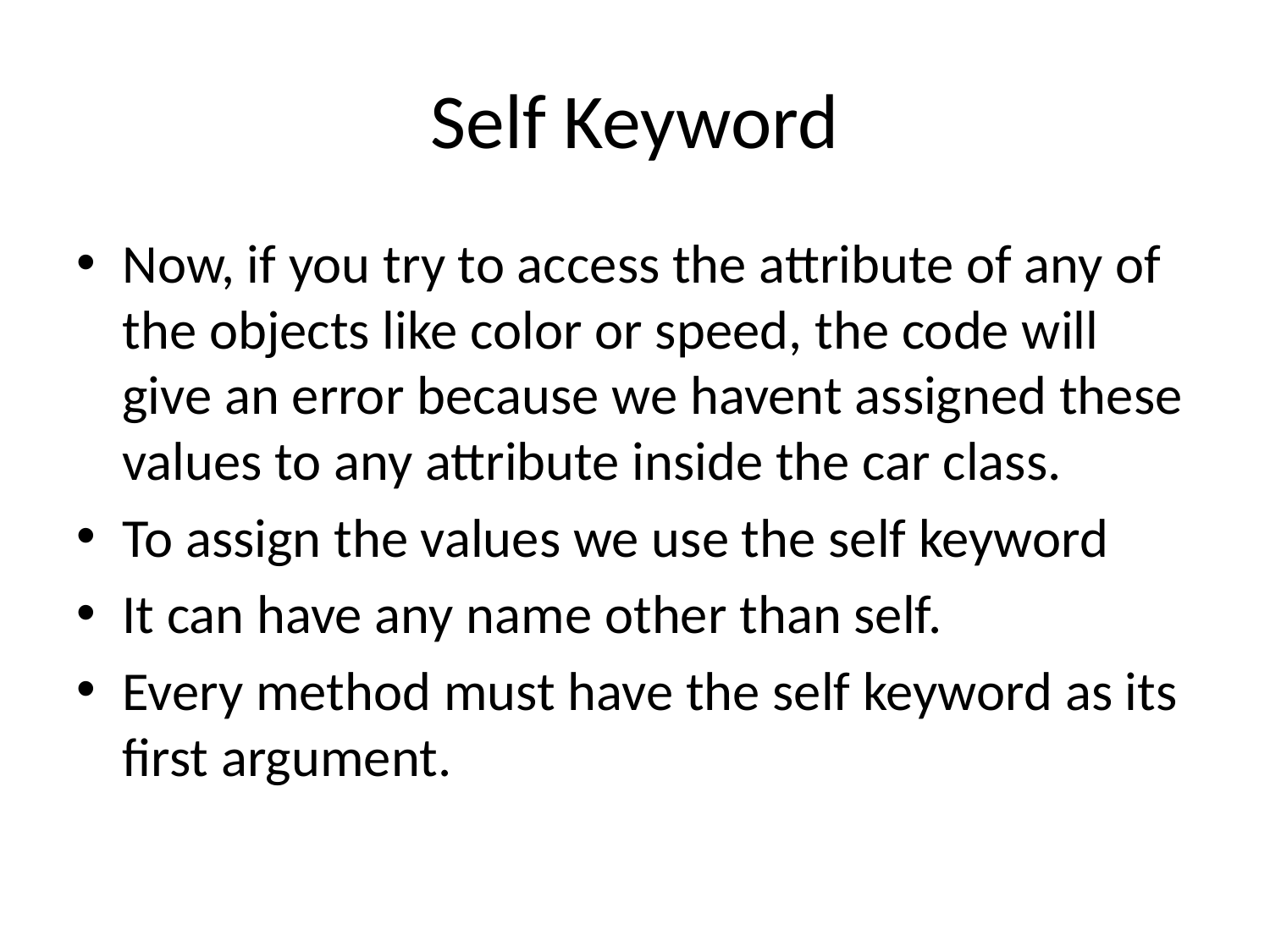

# Self Keyword
Now, if you try to access the attribute of any of the objects like color or speed, the code will give an error because we havent assigned these values to any attribute inside the car class.
To assign the values we use the self keyword
It can have any name other than self.
Every method must have the self keyword as its first argument.